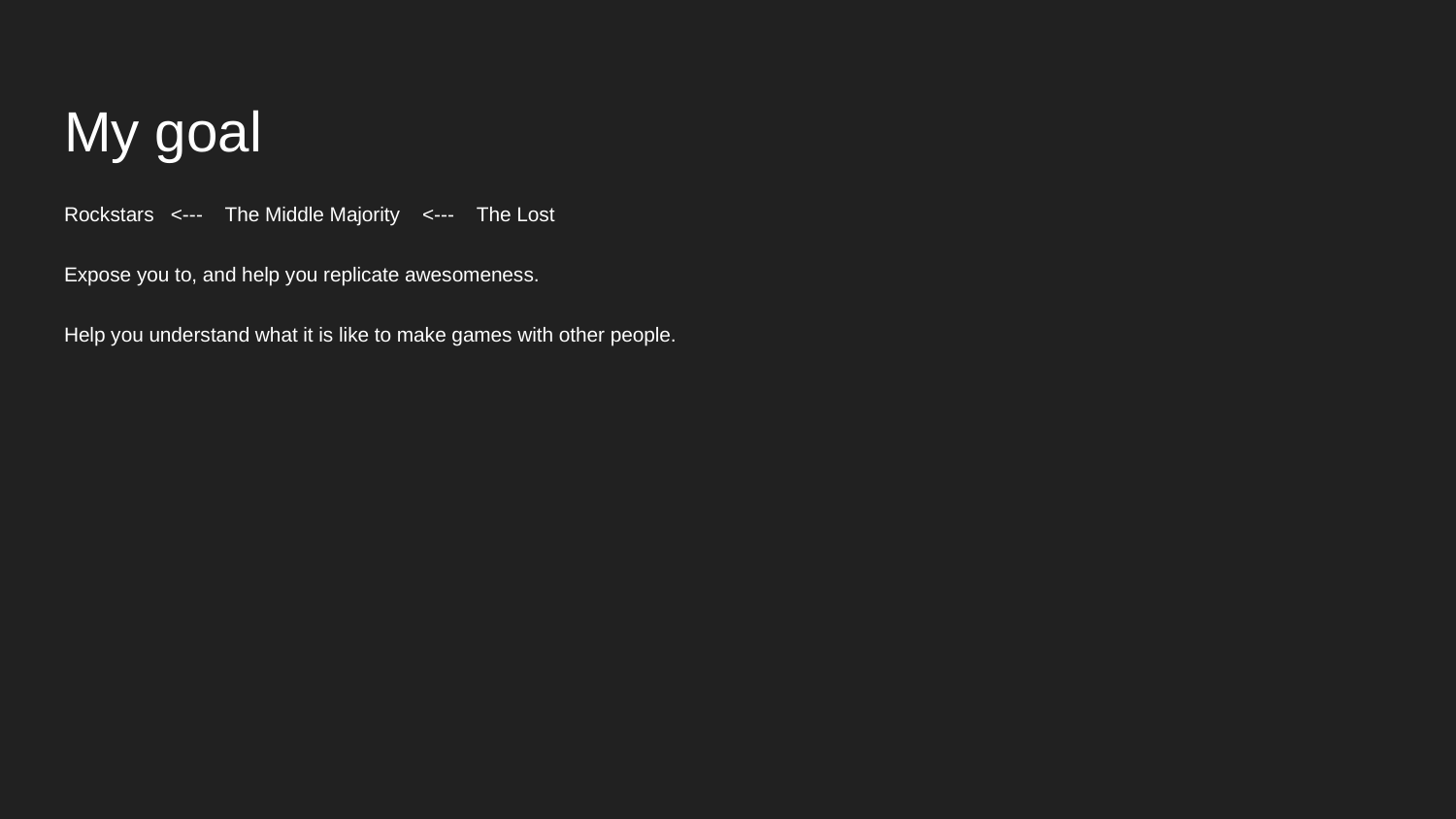

# My goal
Rockstars   <---    The Middle Majority    <---    The Lost
Expose you to, and help you replicate awesomeness.
Help you understand what it is like to make games with other people.